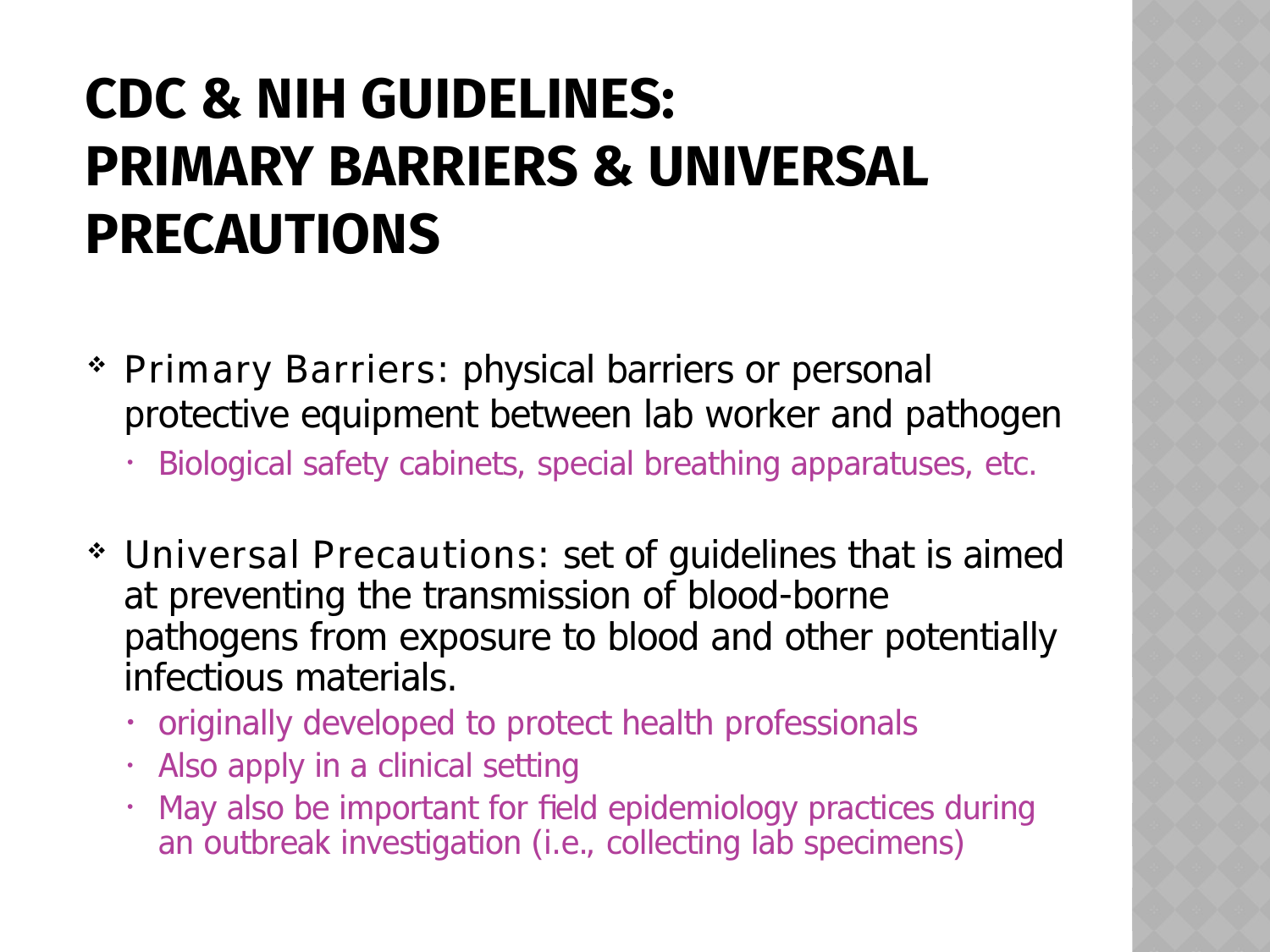

# CDC & Nih guidelines: Primary barriers & universal precautions
Primary Barriers: physical barriers or personal protective equipment between lab worker and pathogen
Biological safety cabinets, special breathing apparatuses, etc.

Universal Precautions: set of guidelines that is aimed at preventing the transmission of blood-borne pathogens from exposure to blood and other potentially infectious materials.
originally developed to protect health professionals
Also apply in a clinical setting
May also be important for field epidemiology practices during an outbreak investigation (i.e., collecting lab specimens)